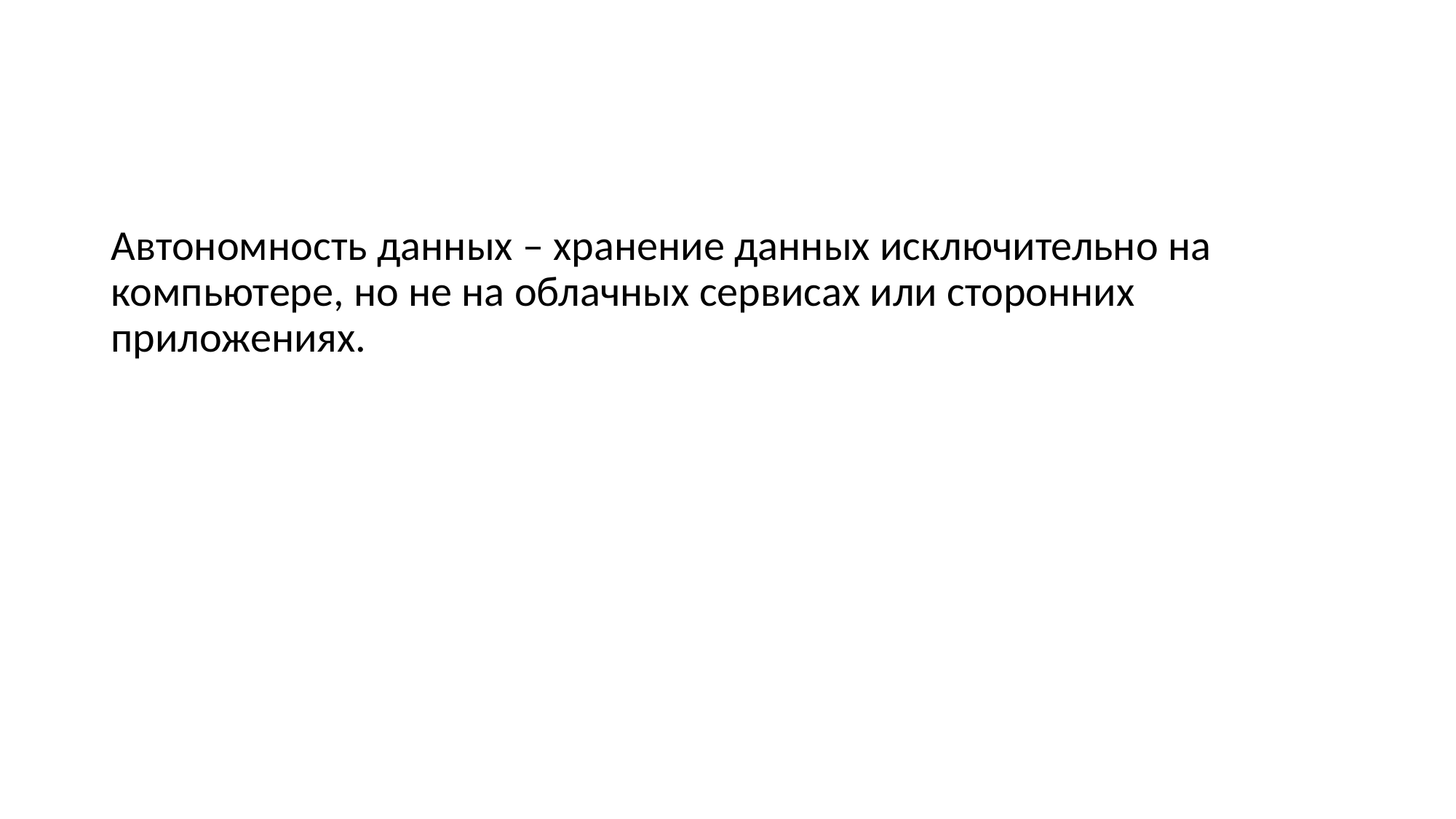

#
Автономность данных – хранение данных исключительно на компьютере, но не на облачных сервисах или сторонних приложениях.